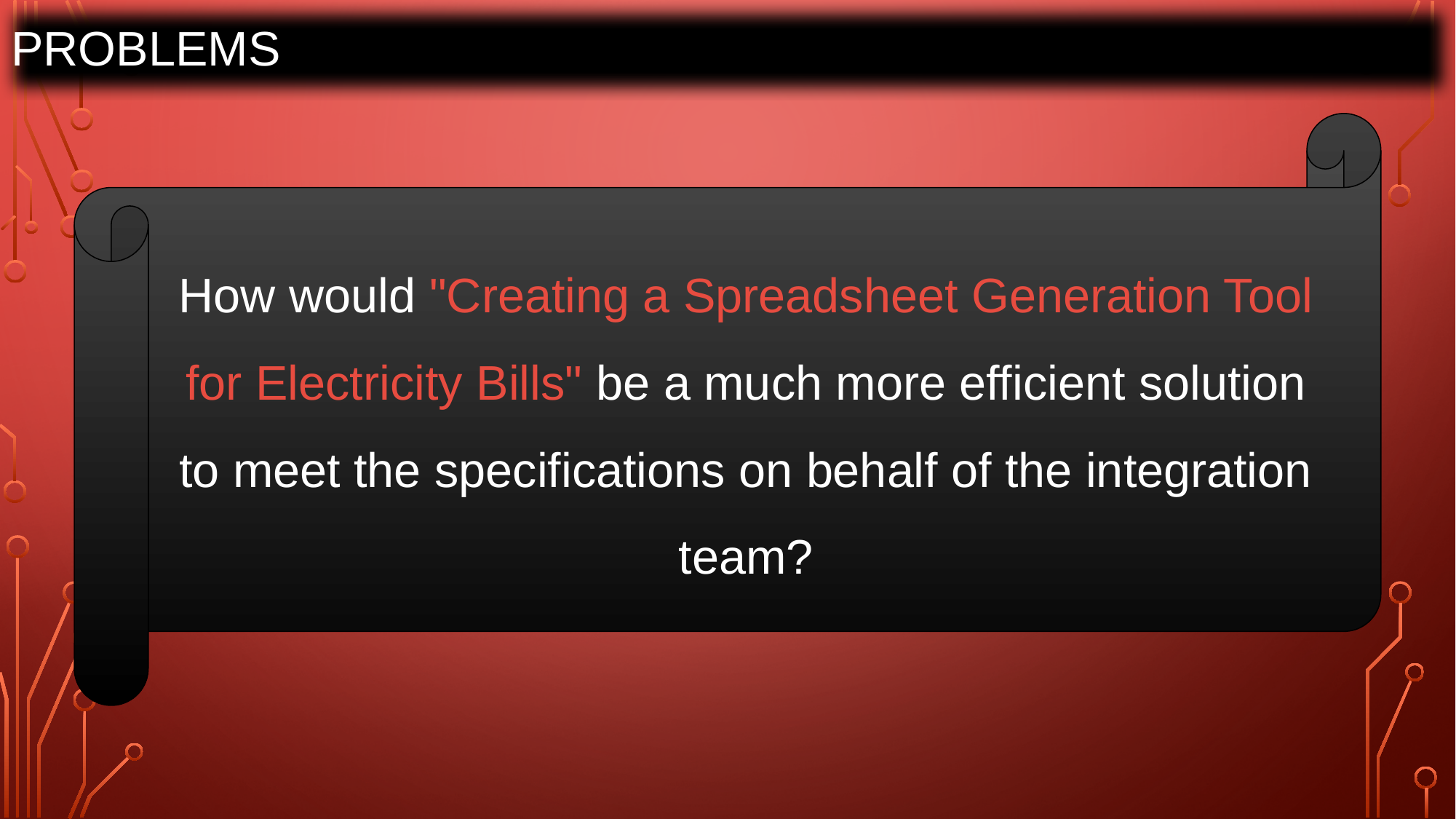

PROBLEMS
How would "Creating a Spreadsheet Generation Tool for Electricity Bills" be a much more efficient solution to meet the specifications on behalf of the integration team?